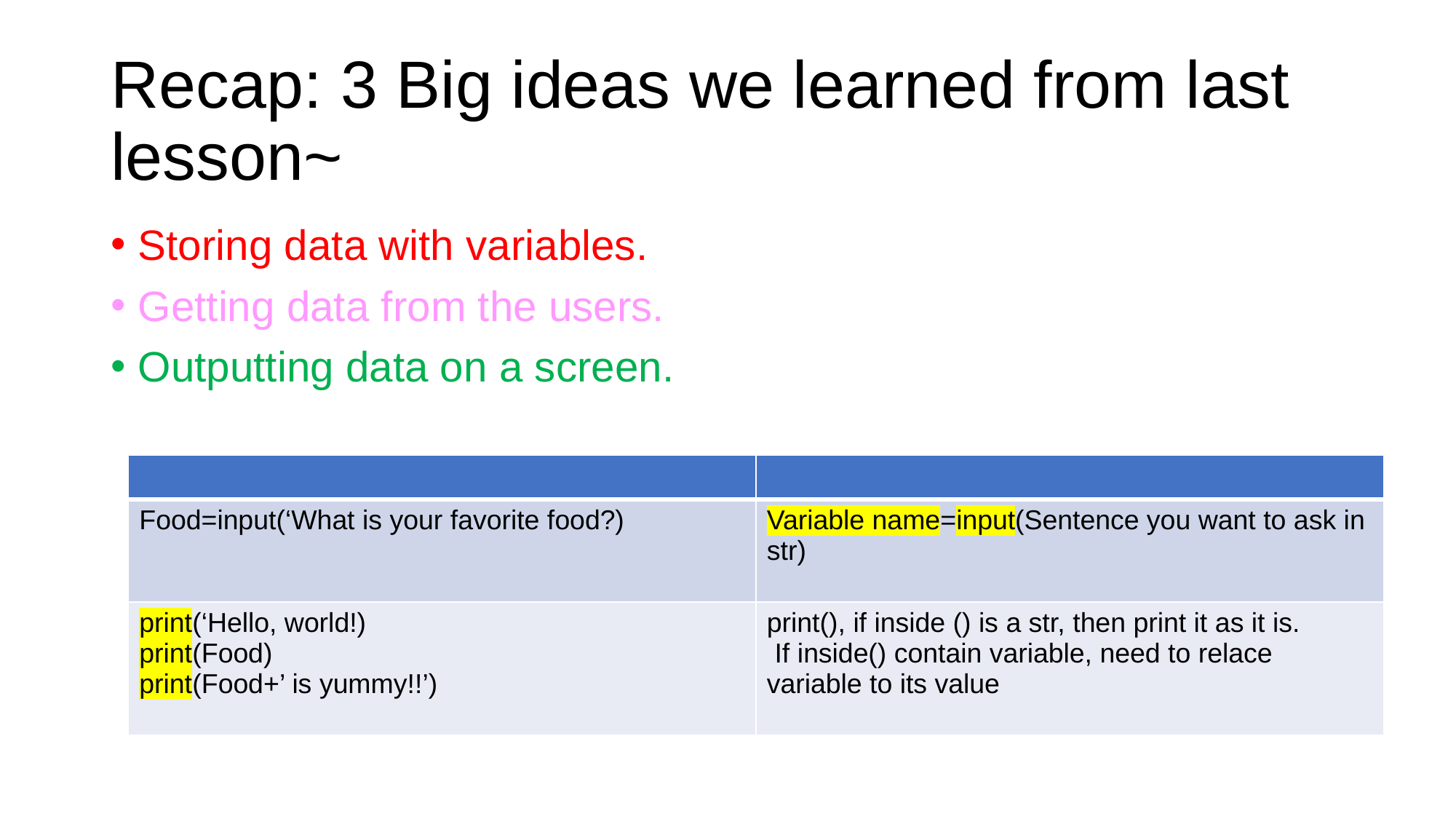

# Recap: 3 Big ideas we learned from last lesson~
Storing data with variables.
Getting data from the users.
Outputting data on a screen.
|  |  |
| --- | --- |
| Food=input(‘What is your favorite food?) | Variable name=input(Sentence you want to ask in str) |
| print(‘Hello, world!) print(Food) print(Food+’ is yummy!!’) | print(), if inside () is a str, then print it as it is. If inside() contain variable, need to relace variable to its value |